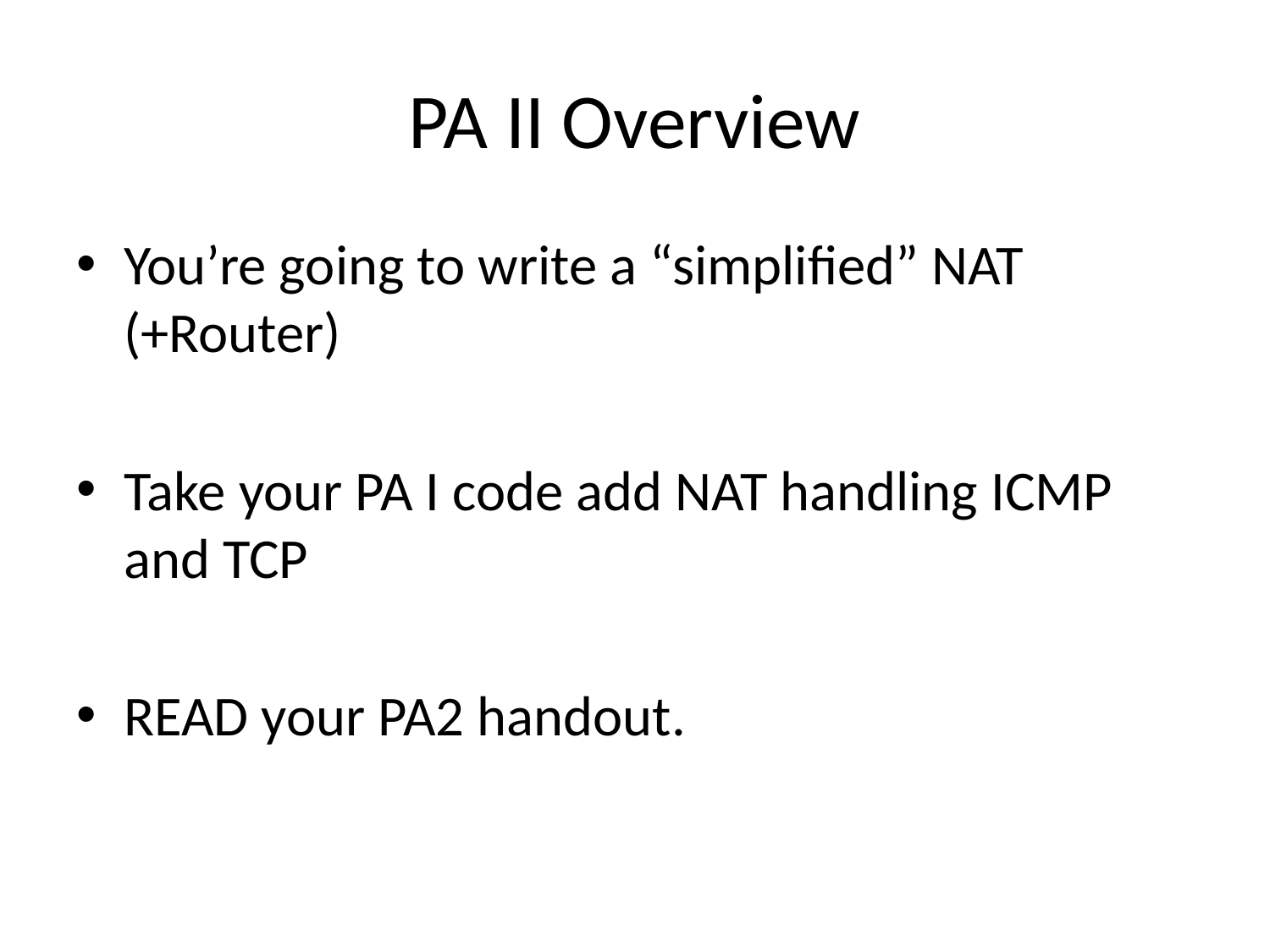

# PA II Overview
You’re going to write a “simplified” NAT (+Router)

Take your PA I code add NAT handling ICMP and TCP

READ your PA2 handout.